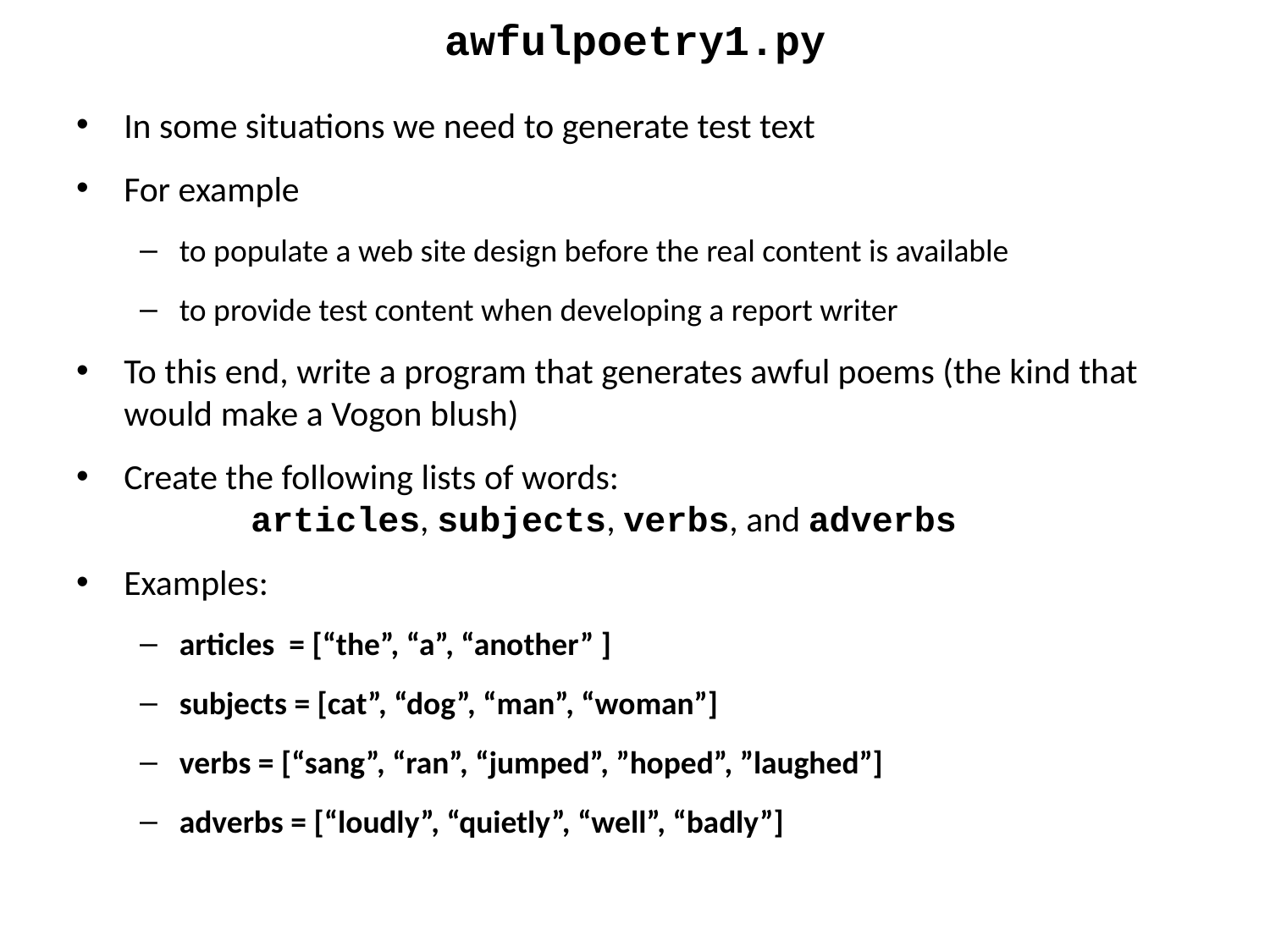

# awfulpoetry1.py
In some situations we need to generate test text
For example
to populate a web site design before the real content is available
to provide test content when developing a report writer
To this end, write a program that generates awful poems (the kind that would make a Vogon blush)
Create the following lists of words:
	articles, subjects, verbs, and adverbs
Examples:
articles  = [“the”, “a”, “another” ]
subjects = [cat”, “dog”, “man”, “woman”]
verbs = [“sang”, “ran”, “jumped”, ”hoped”, ”laughed”]
adverbs = [“loudly”, “quietly”, “well”, “badly”]